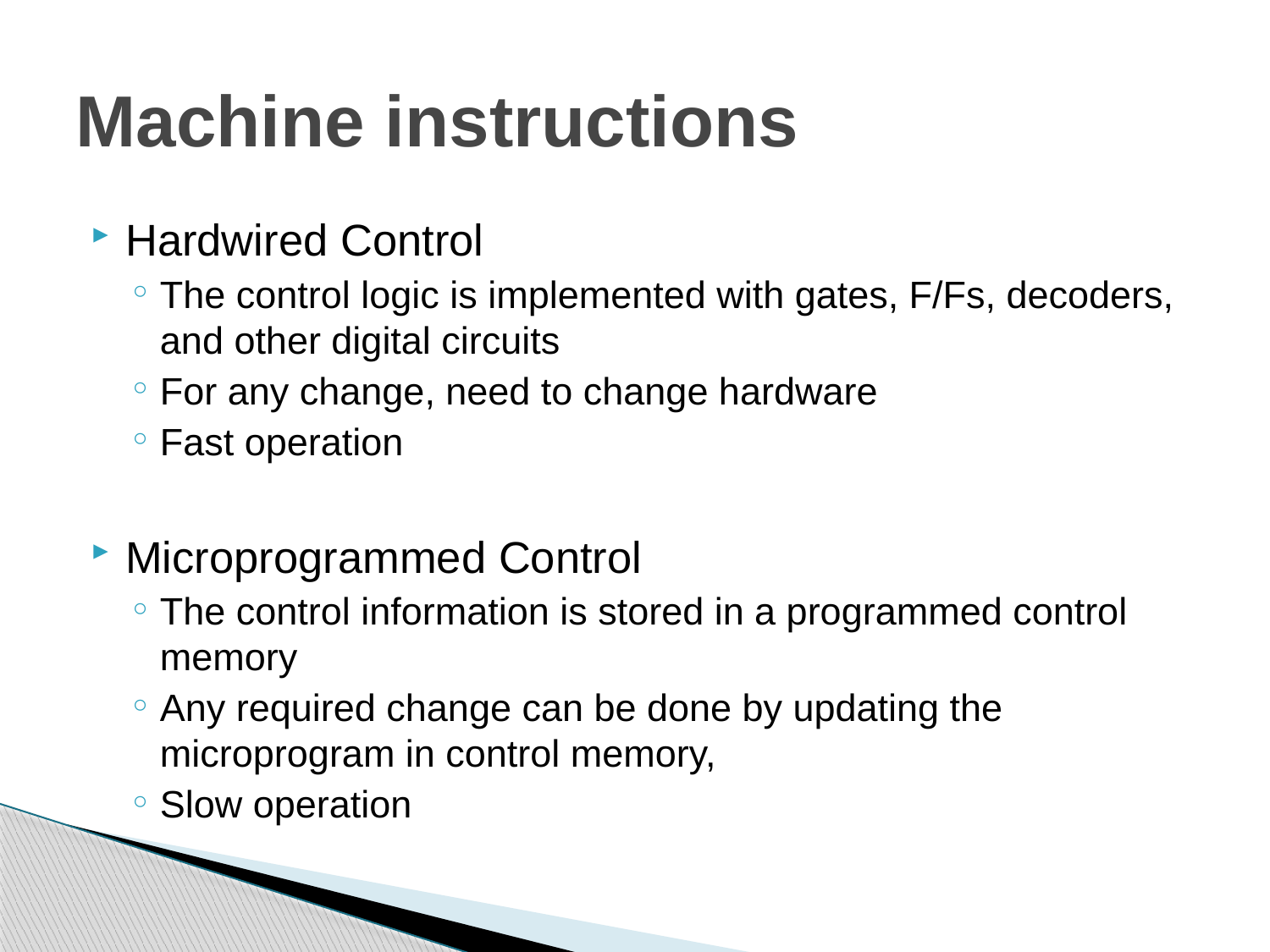

# Machine instructions
Hardwired Control
The control logic is implemented with gates, F/Fs, decoders, and other digital circuits
For any change, need to change hardware
Fast operation

Microprogrammed Control
The control information is stored in a programmed control memory
Any required change can be done by updating the microprogram in control memory,
Slow operation